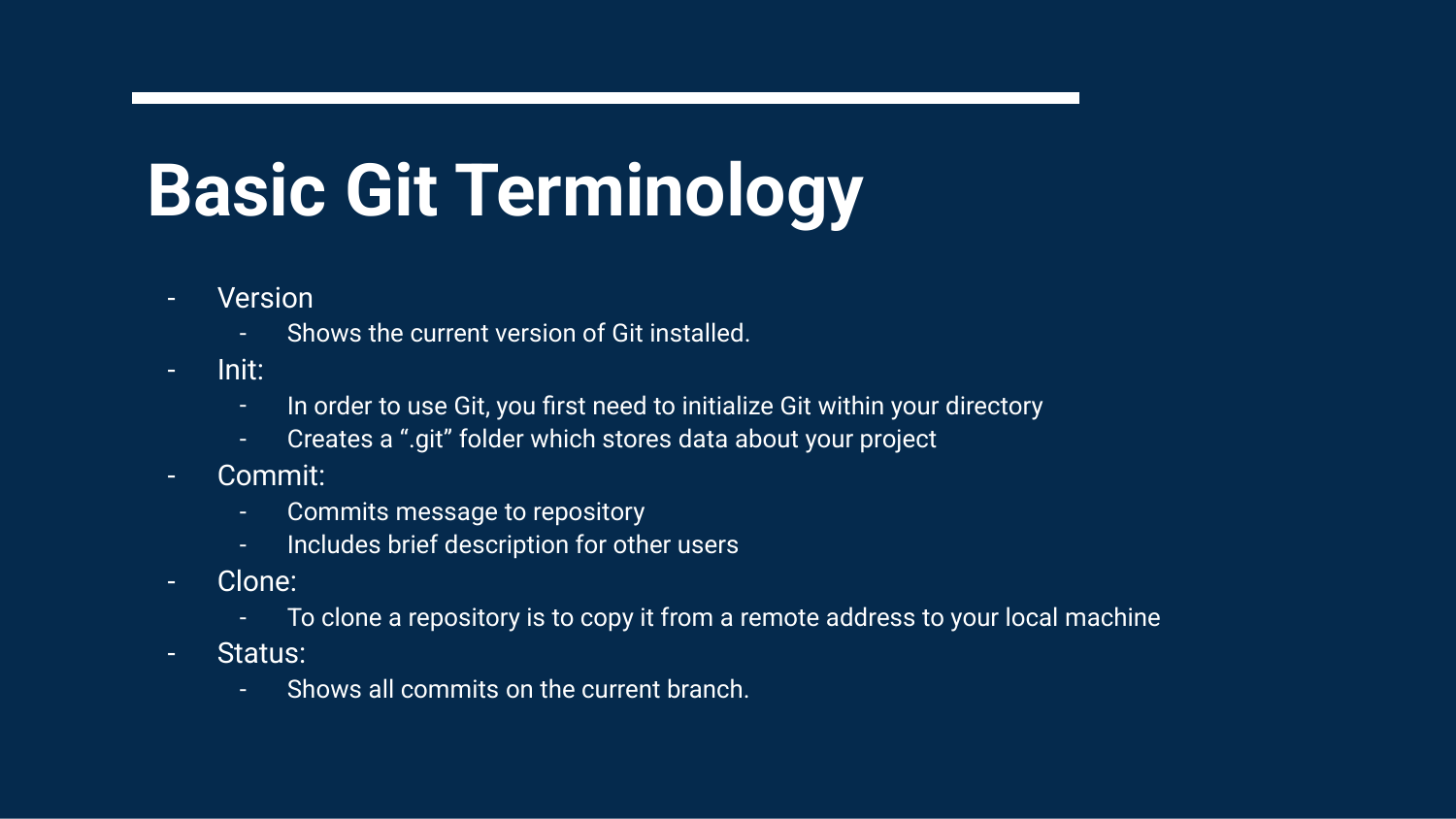

# Basic Git Terminology
Version
Shows the current version of Git installed.
Init:
In order to use Git, you first need to initialize Git within your directory
Creates a “.git” folder which stores data about your project
Commit:
Commits message to repository
Includes brief description for other users
Clone:
To clone a repository is to copy it from a remote address to your local machine
Status:
Shows all commits on the current branch.